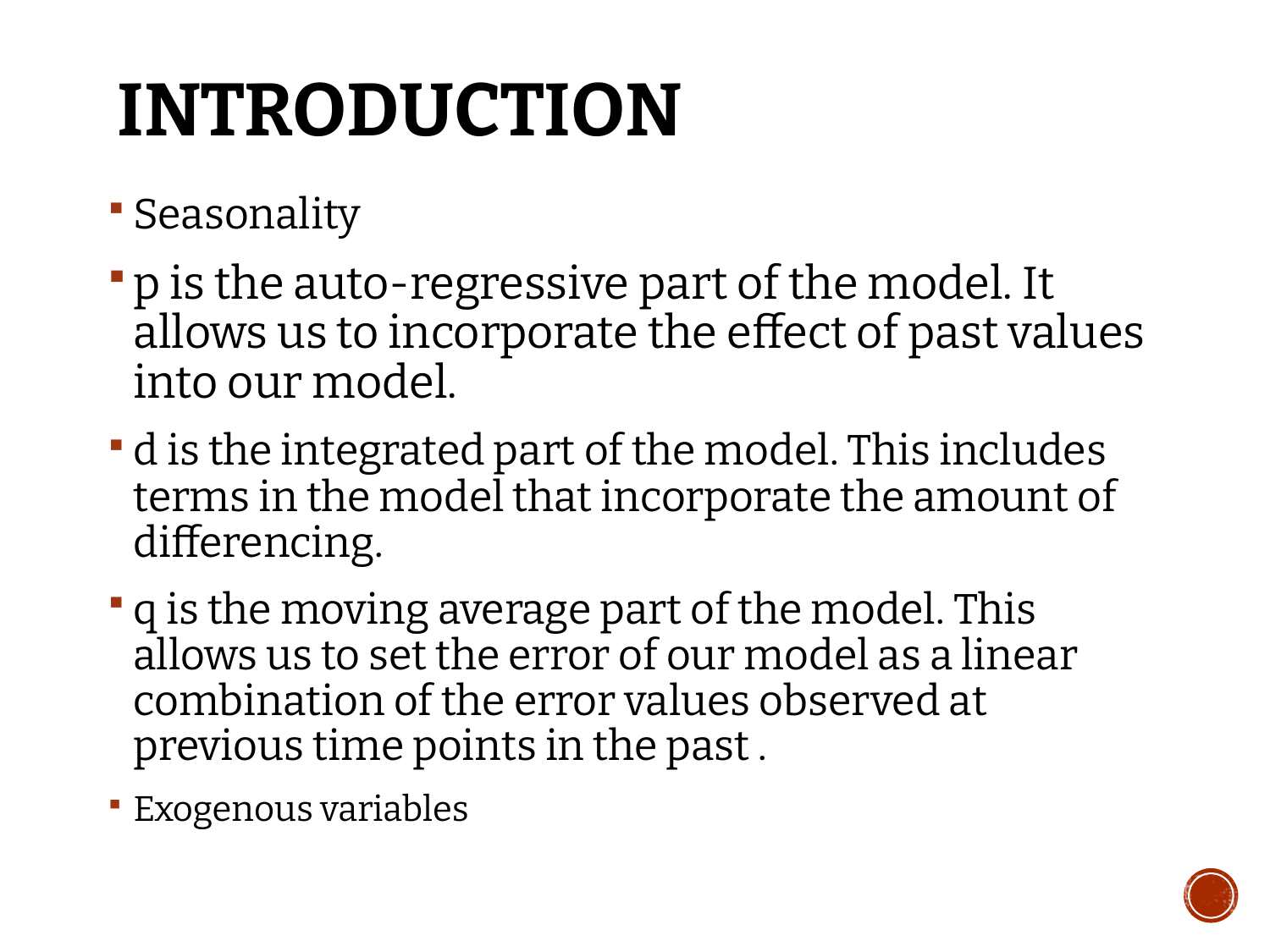

# Introduction
Seasonality
p is the auto-regressive part of the model. It allows us to incorporate the effect of past values into our model.
d is the integrated part of the model. This includes terms in the model that incorporate the amount of differencing.
q is the moving average part of the model. This allows us to set the error of our model as a linear combination of the error values observed at previous time points in the past .
Exogenous variables